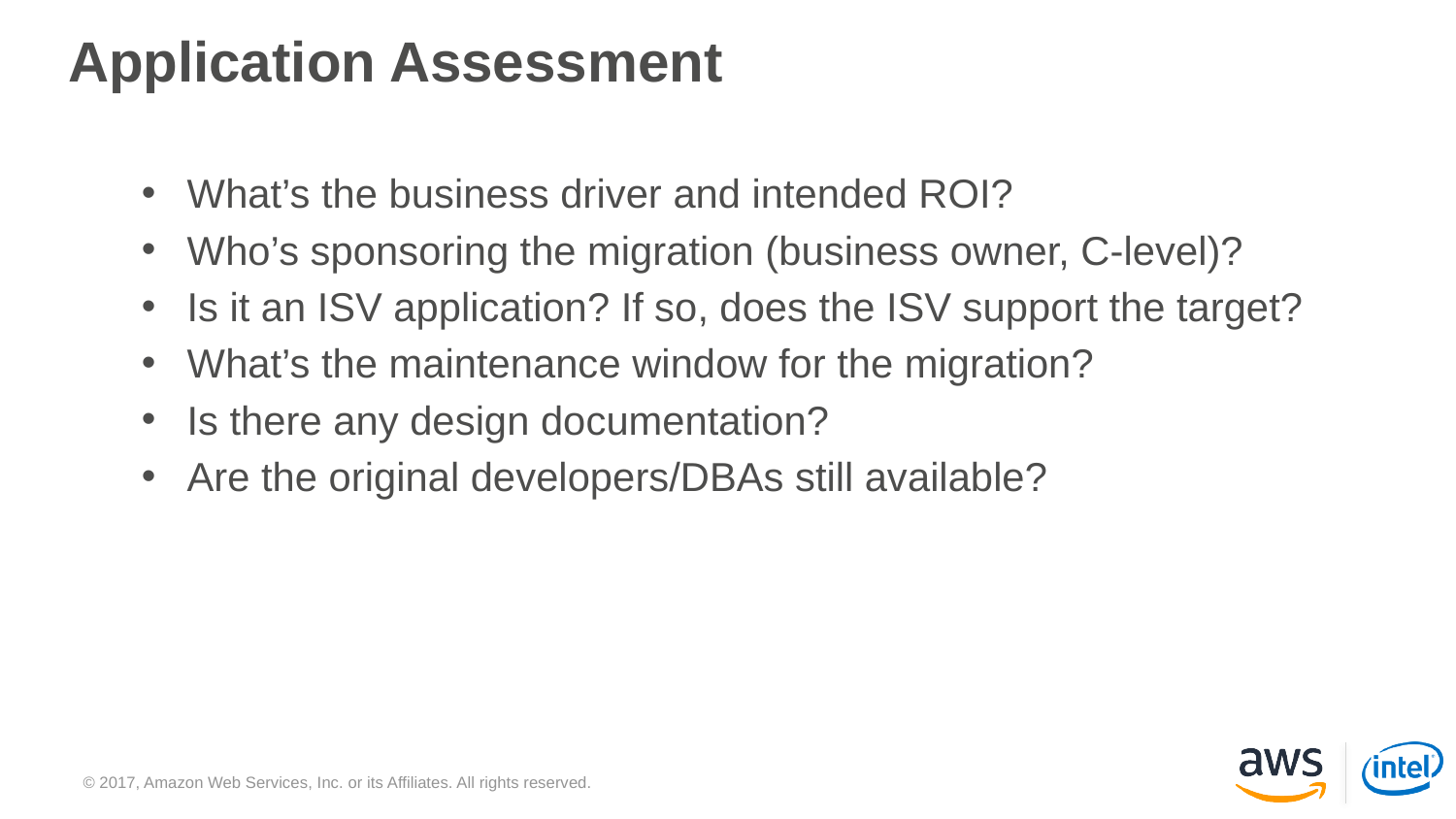

# Application Assessment
What’s the business driver and intended ROI?
Who’s sponsoring the migration (business owner, C-level)?
Is it an ISV application? If so, does the ISV support the target?
What’s the maintenance window for the migration?
Is there any design documentation?
Are the original developers/DBAs still available?